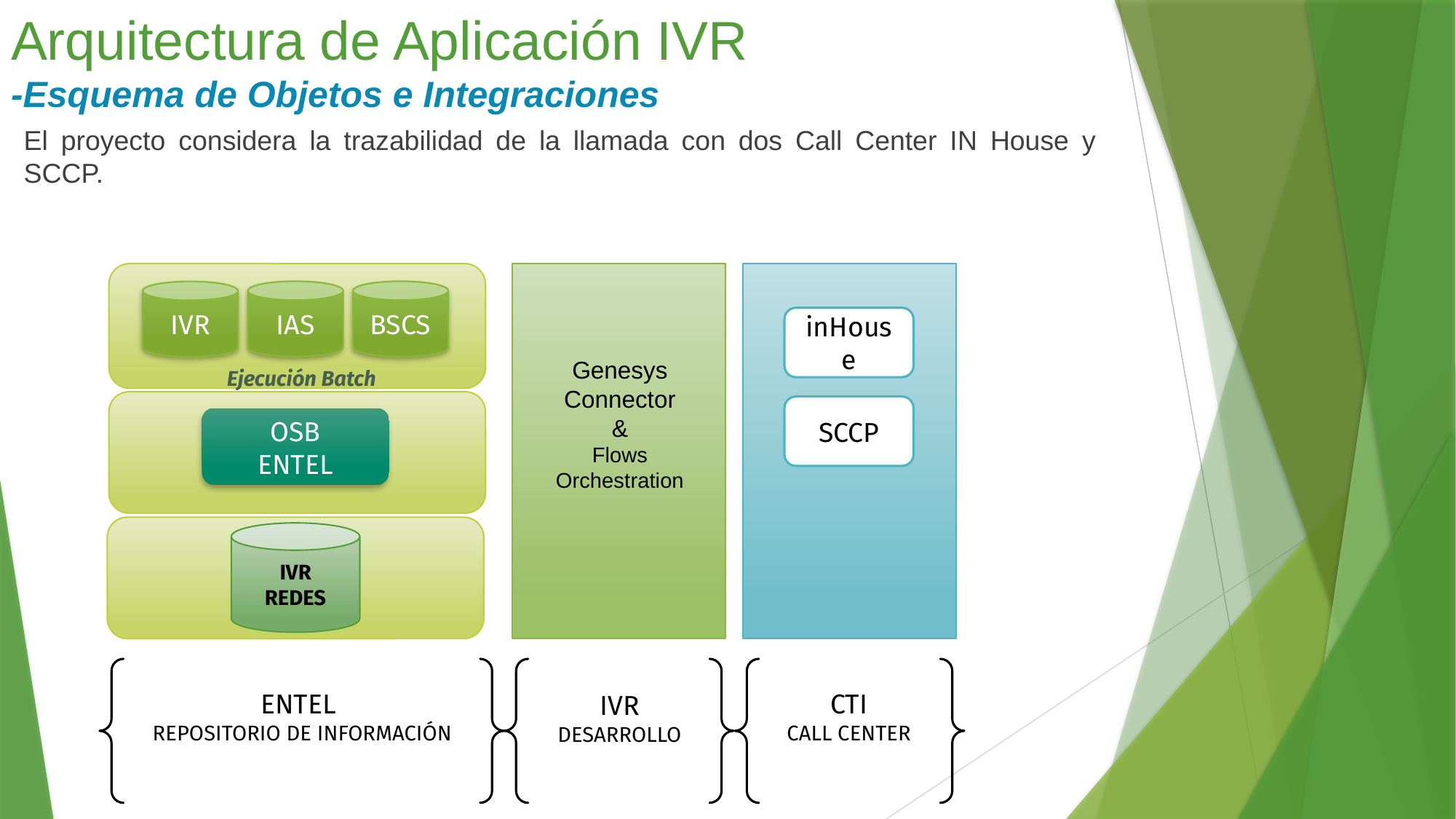

Arquitectura de Aplicación IVR
-Esquema de Objetos e Integraciones
El proyecto considera la trazabilidad de la llamada con dos Call Center IN House y SCCP.

BSCS
IAS
IVR
inHouse
Genesys Connector
&
Flows Orchestration
Ejecución Batch

SCCP
OSB
ENTEL
<
IVR
REDES

ENTEL
REPOSITORIO DE INFORMACIÓN
CTI
CALL CENTER
IVR
DESARROLLO